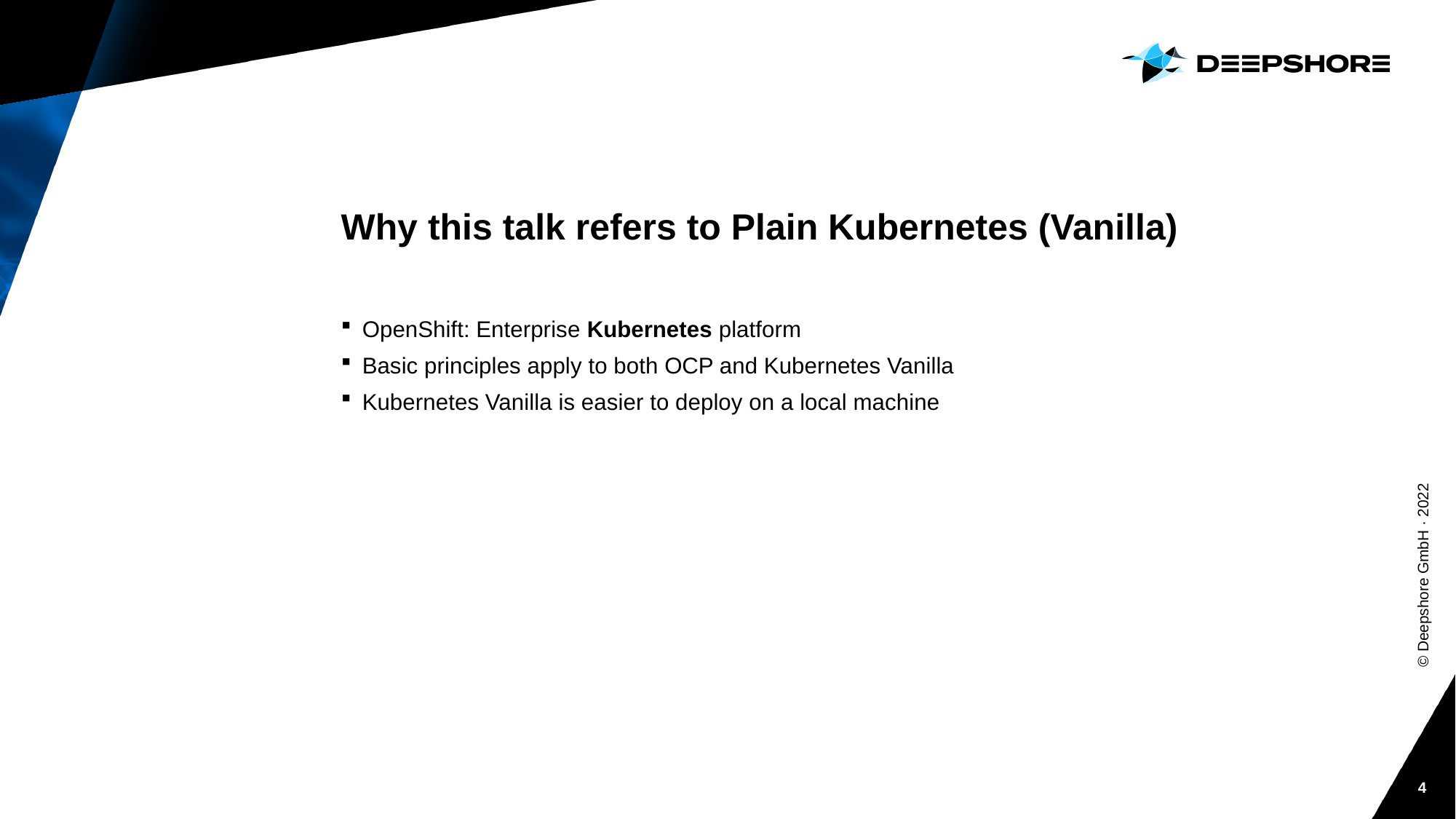

# Why this talk refers to Plain Kubernetes (Vanilla)
OpenShift: Enterprise Kubernetes platform
Basic principles apply to both OCP and Kubernetes Vanilla
Kubernetes Vanilla is easier to deploy on a local machine

© Deepshore GmbH · 2022
4